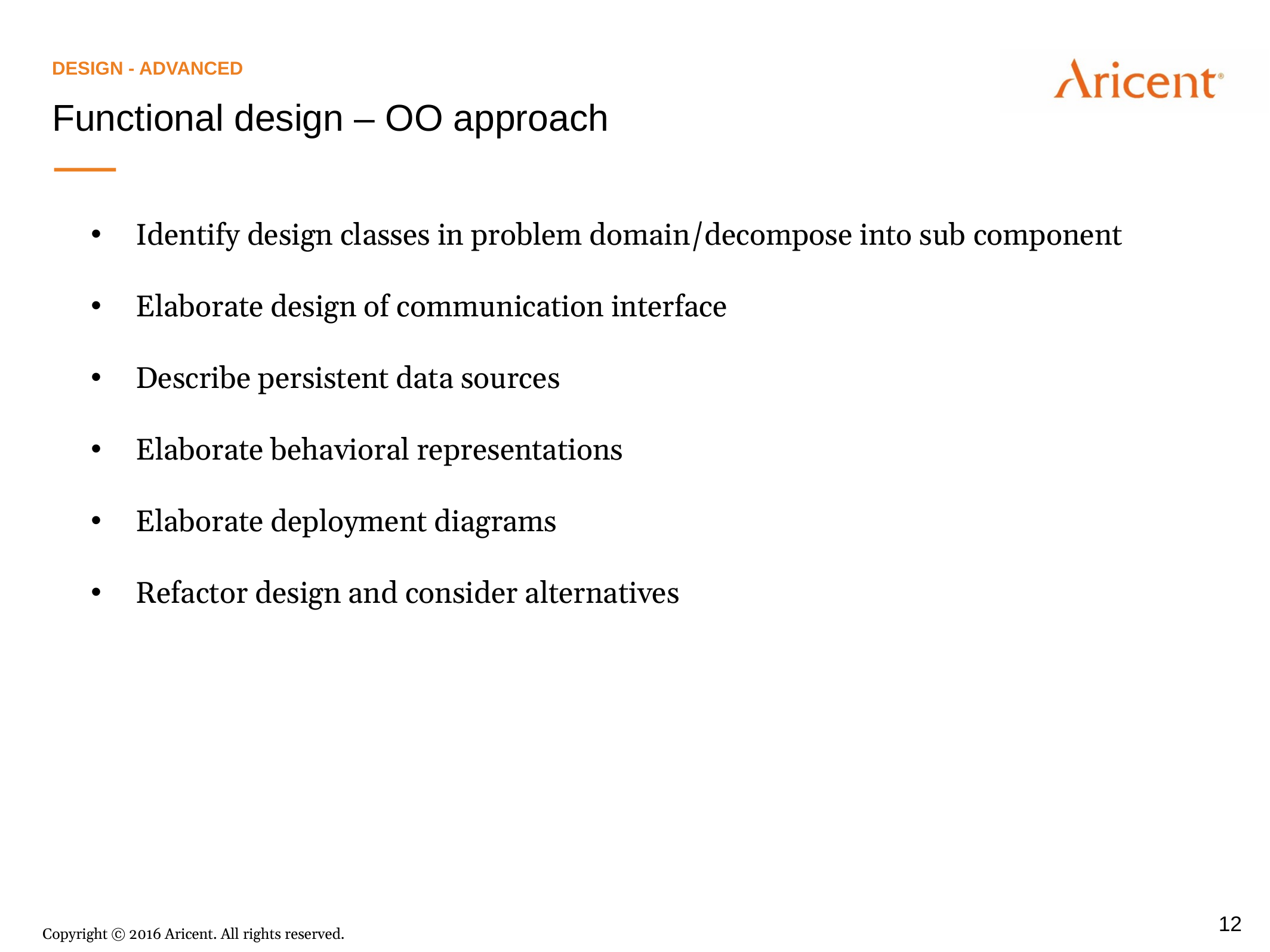

DeSIGN - Advanced
Functional design – OO approach
Identify design classes in problem domain/decompose into sub component

Elaborate design of communication interface

Describe persistent data sources

Elaborate behavioral representations

Elaborate deployment diagrams

Refactor design and consider alternatives